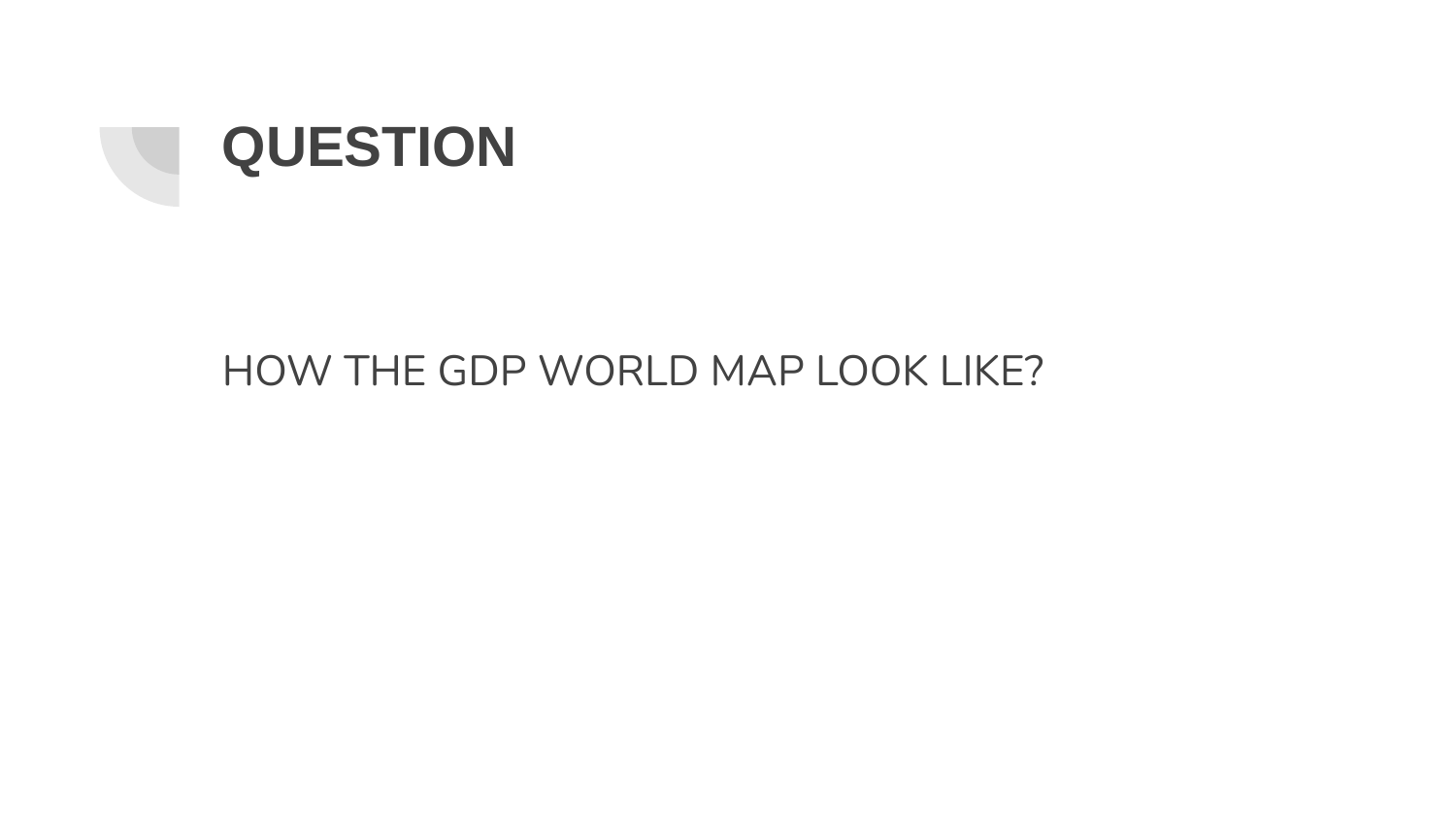

# QUESTION
HOW THE GDP WORLD MAP LOOK LIKE?